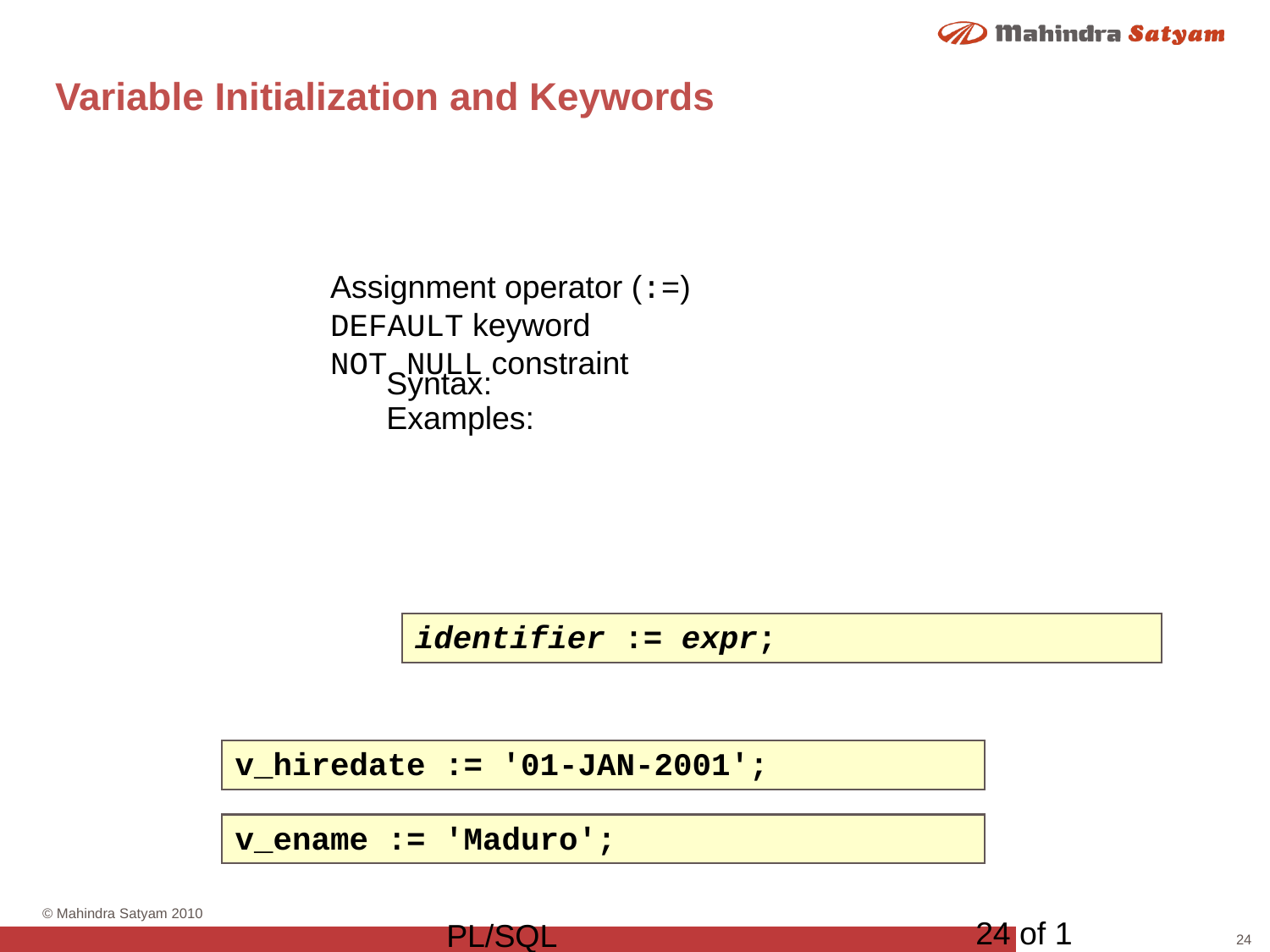

# Variable Initialization and Keywords

Assignment operator (:=)
DEFAULT keyword
NOT NULL constraint
	Syntax:
	Examples:
identifier := expr;
v_hiredate := '01-JAN-2001';
v_ename := 'Maduro';

24 of 1
PL/SQL